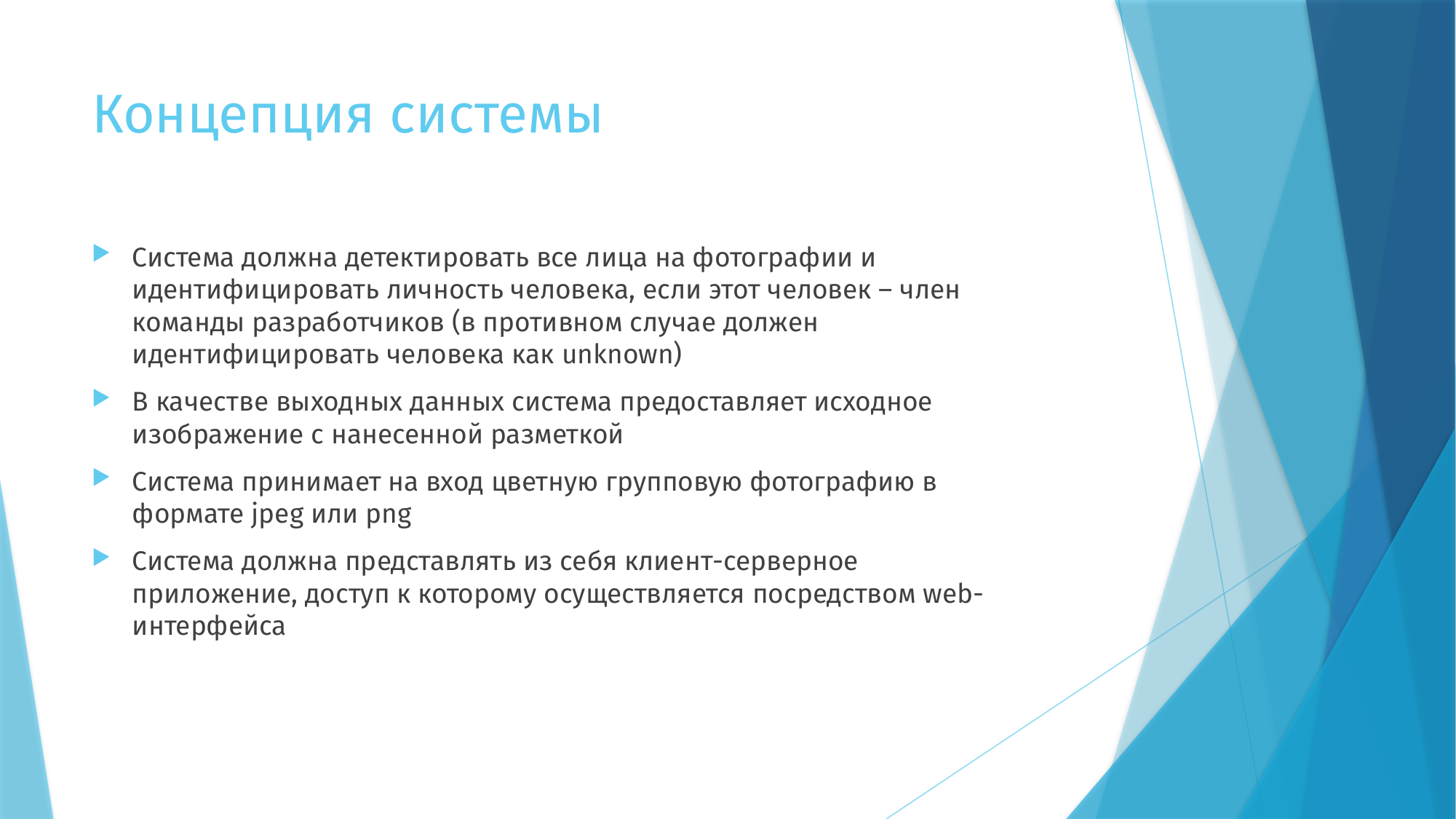

# Концепция системы

Система должна детектировать все лица на фотографии и идентифицировать личность человека, если этот человек – член команды разработчиков (в противном случае должен идентифицировать человека как unknown)
В качестве выходных данных система предоставляет исходное изображение с нанесенной разметкой
Система принимает на вход цветную групповую фотографию в формате jpeg или png
Система должна представлять из себя клиент-серверное приложение, доступ к которому осуществляется посредством web-интерфейса